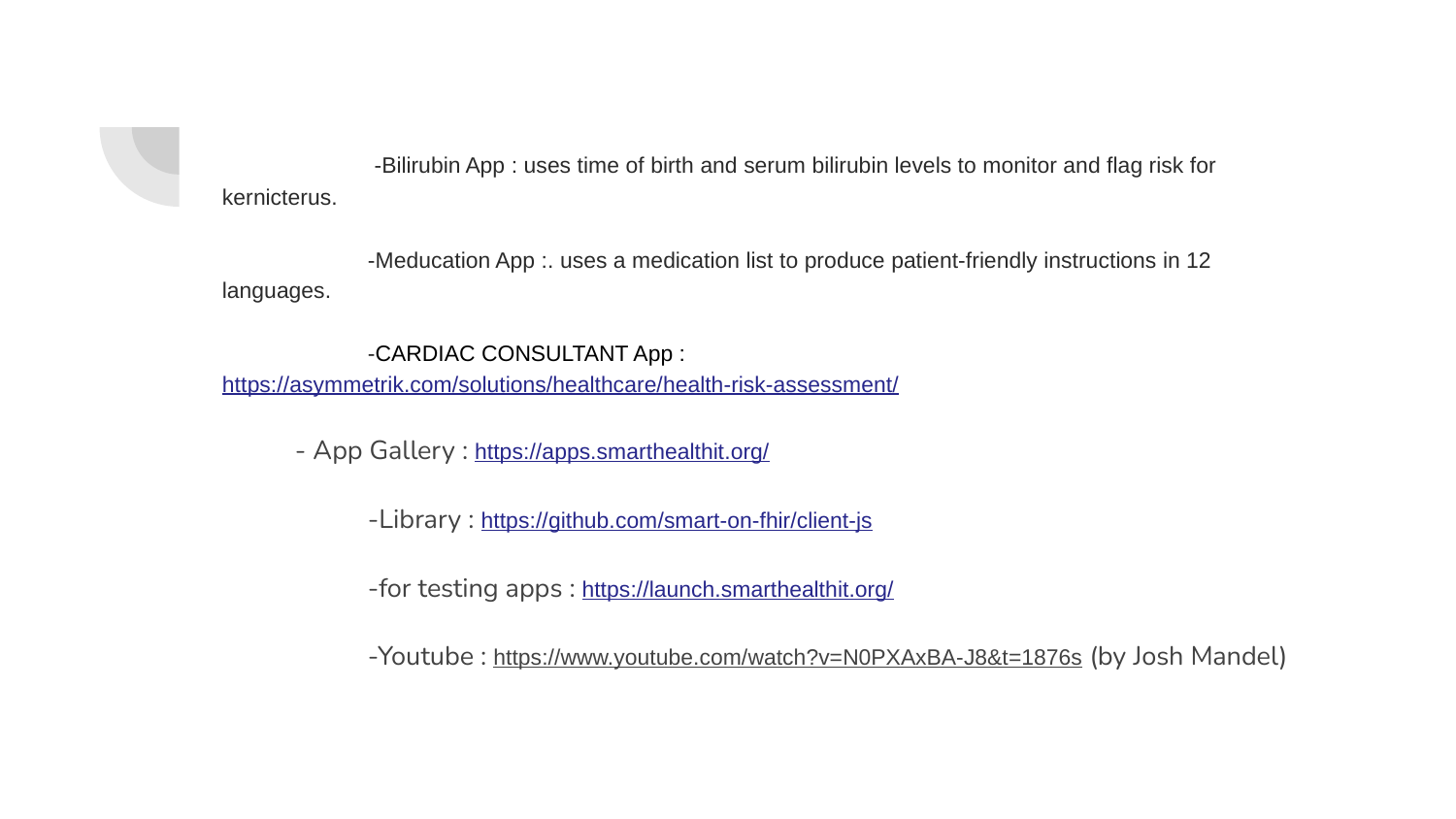

-Bilirubin App : uses time of birth and serum bilirubin levels to monitor and flag risk for kernicterus.
	-Meducation App :. uses a medication list to produce patient-friendly instructions in 12 languages.
	-CARDIAC CONSULTANT App : https://asymmetrik.com/solutions/healthcare/health-risk-assessment/
- App Gallery : https://apps.smarthealthit.org/
	-Library : https://github.com/smart-on-fhir/client-js
	-for testing apps : https://launch.smarthealthit.org/
	-Youtube : https://www.youtube.com/watch?v=N0PXAxBA-J8&t=1876s (by Josh Mandel)